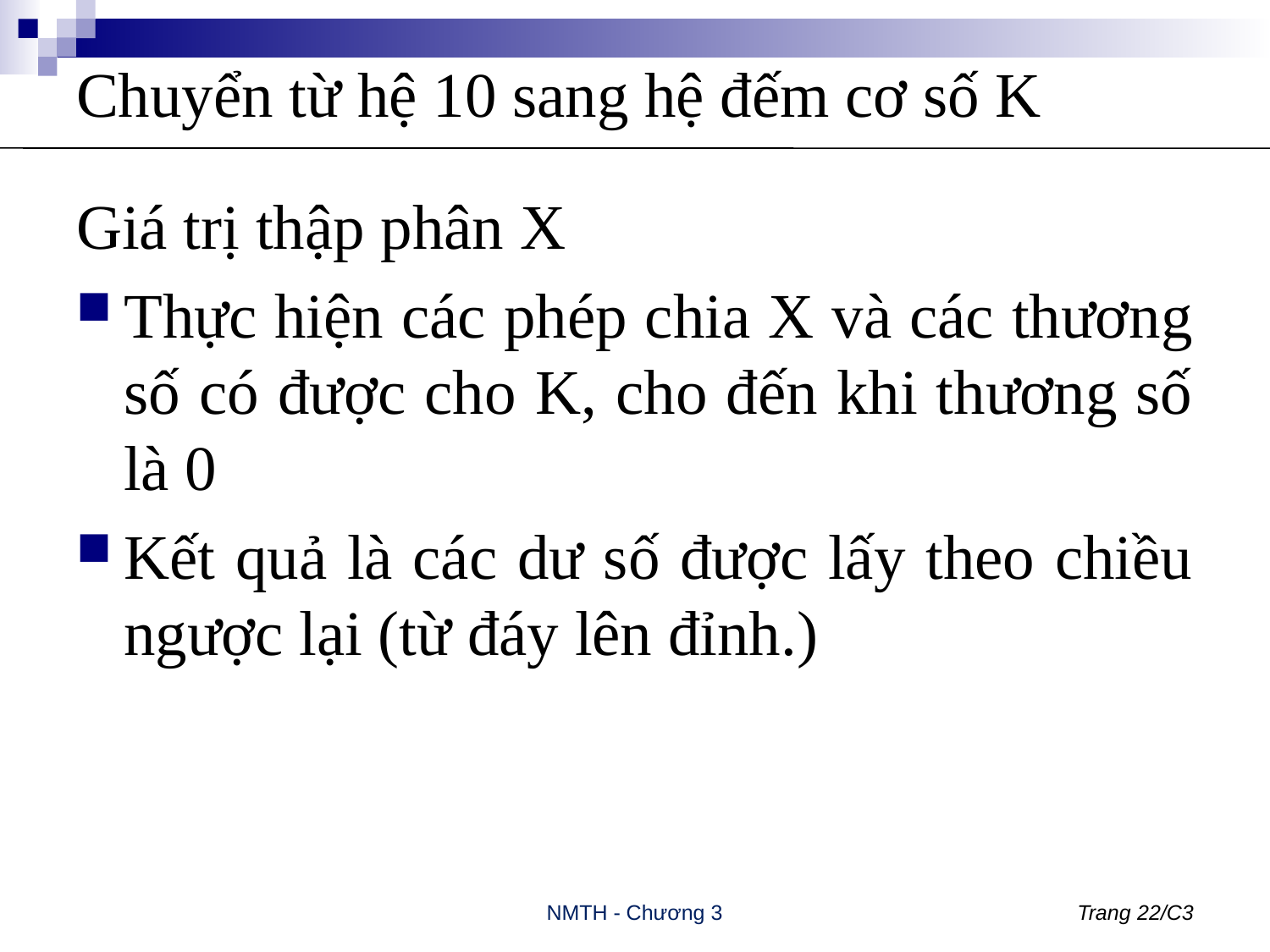

# Chuyển từ hệ 10 sang hệ đếm cơ số K

Giá trị thập phân X
Thực hiện các phép chia X và các thương số có được cho K, cho đến khi thương số là 0
Kết quả là các dư số được lấy theo chiều ngược lại (từ đáy lên đỉnh.)

NMTH - Chương 3
Trang 22/C3